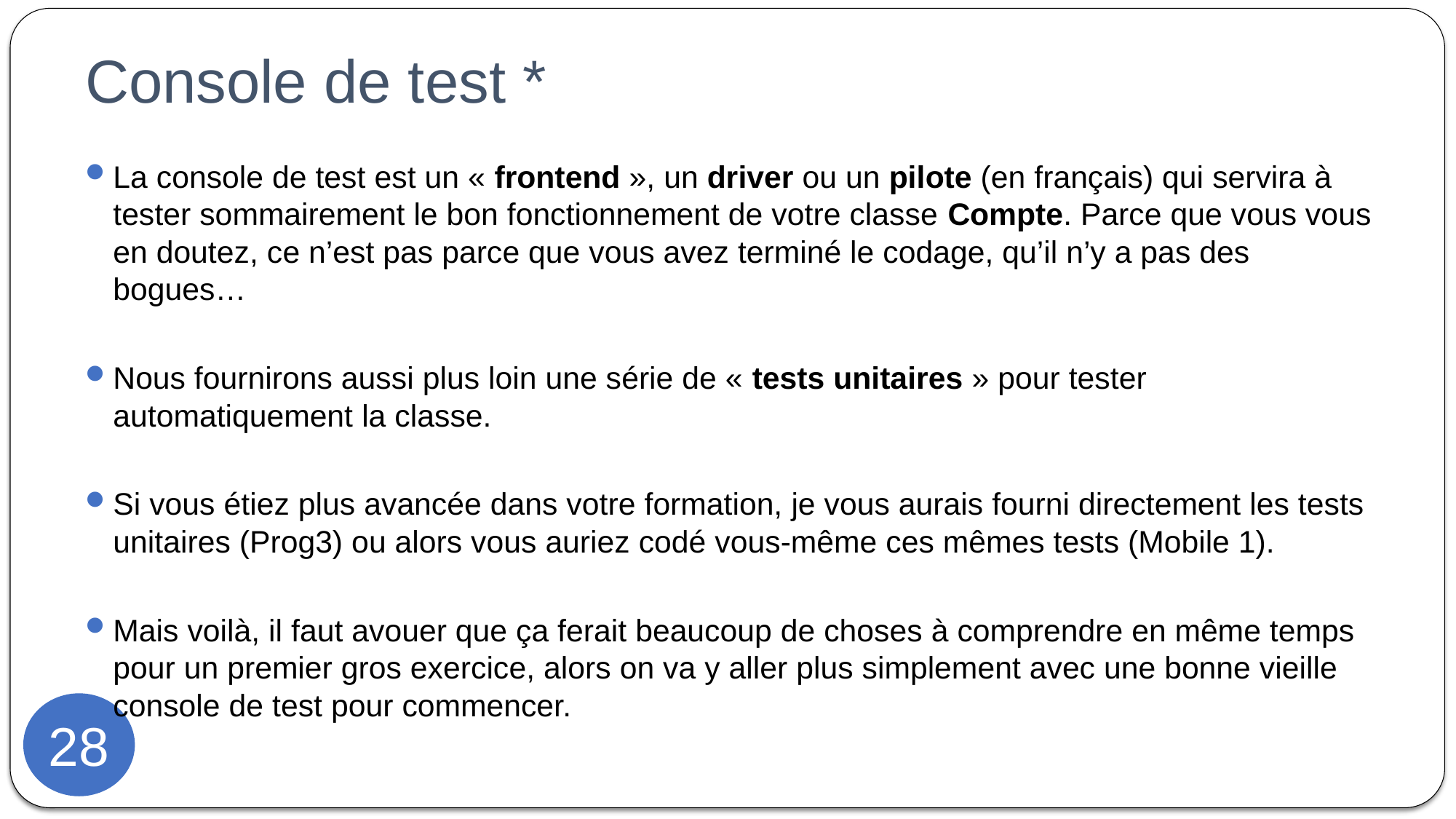

# Console de test *
La console de test est un « frontend », un driver ou un pilote (en français) qui servira à tester sommairement le bon fonctionnement de votre classe Compte. Parce que vous vous en doutez, ce n’est pas parce que vous avez terminé le codage, qu’il n’y a pas des bogues…

Nous fournirons aussi plus loin une série de « tests unitaires » pour tester automatiquement la classe.

Si vous étiez plus avancée dans votre formation, je vous aurais fourni directement les tests unitaires (Prog3) ou alors vous auriez codé vous-même ces mêmes tests (Mobile 1).

Mais voilà, il faut avouer que ça ferait beaucoup de choses à comprendre en même temps pour un premier gros exercice, alors on va y aller plus simplement avec une bonne vieille console de test pour commencer.
28